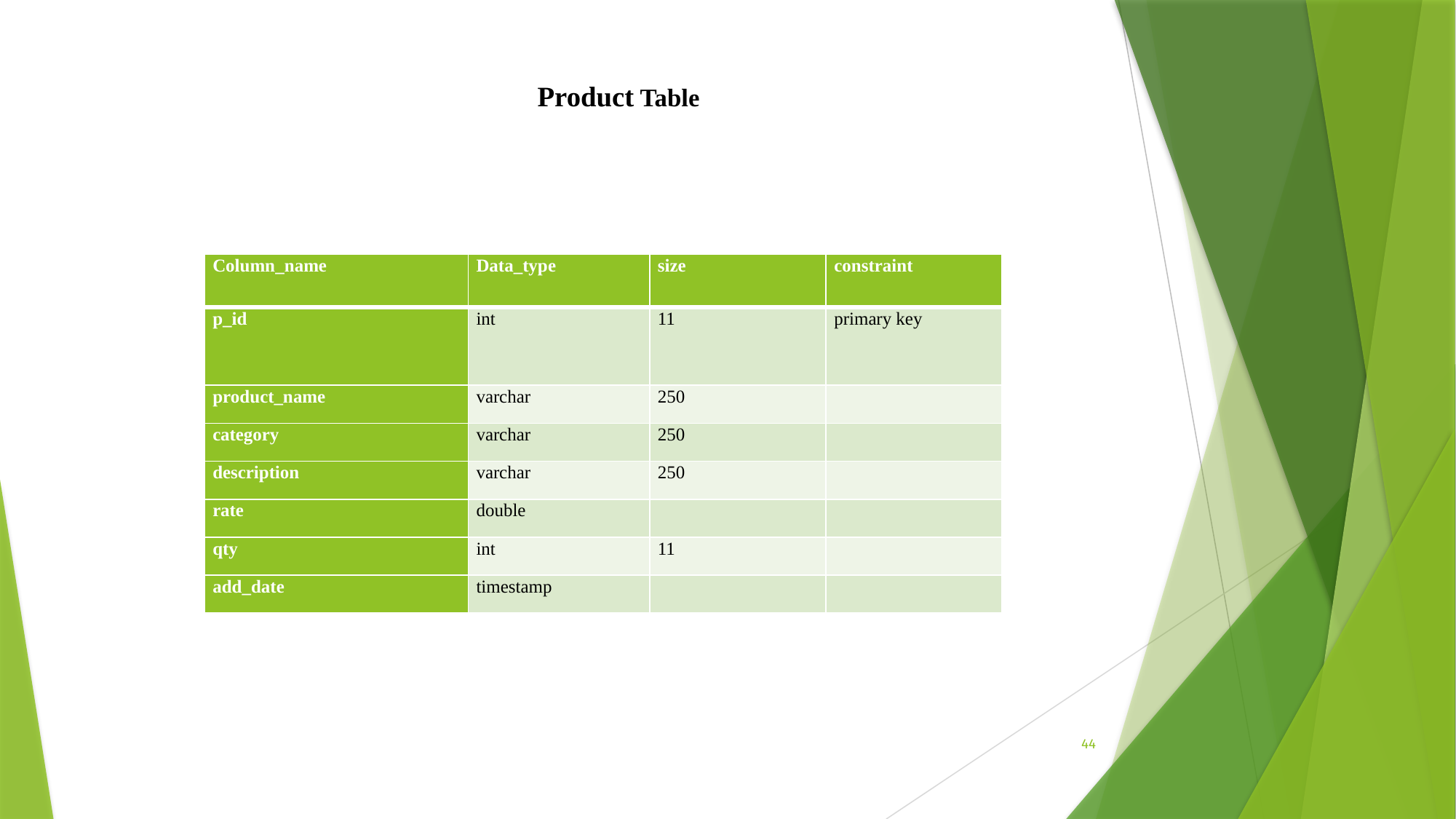

# Product Table
| Column\_name | Data\_type | size | constraint |
| --- | --- | --- | --- |
| p\_id | int | 11 | primary key |
| product\_name | varchar | 250 |  |
| category | varchar | 250 |  |
| description | varchar | 250 |  |
| rate | double |  |  |
| qty | int | 11 |  |
| add\_date | timestamp |  |  |
44